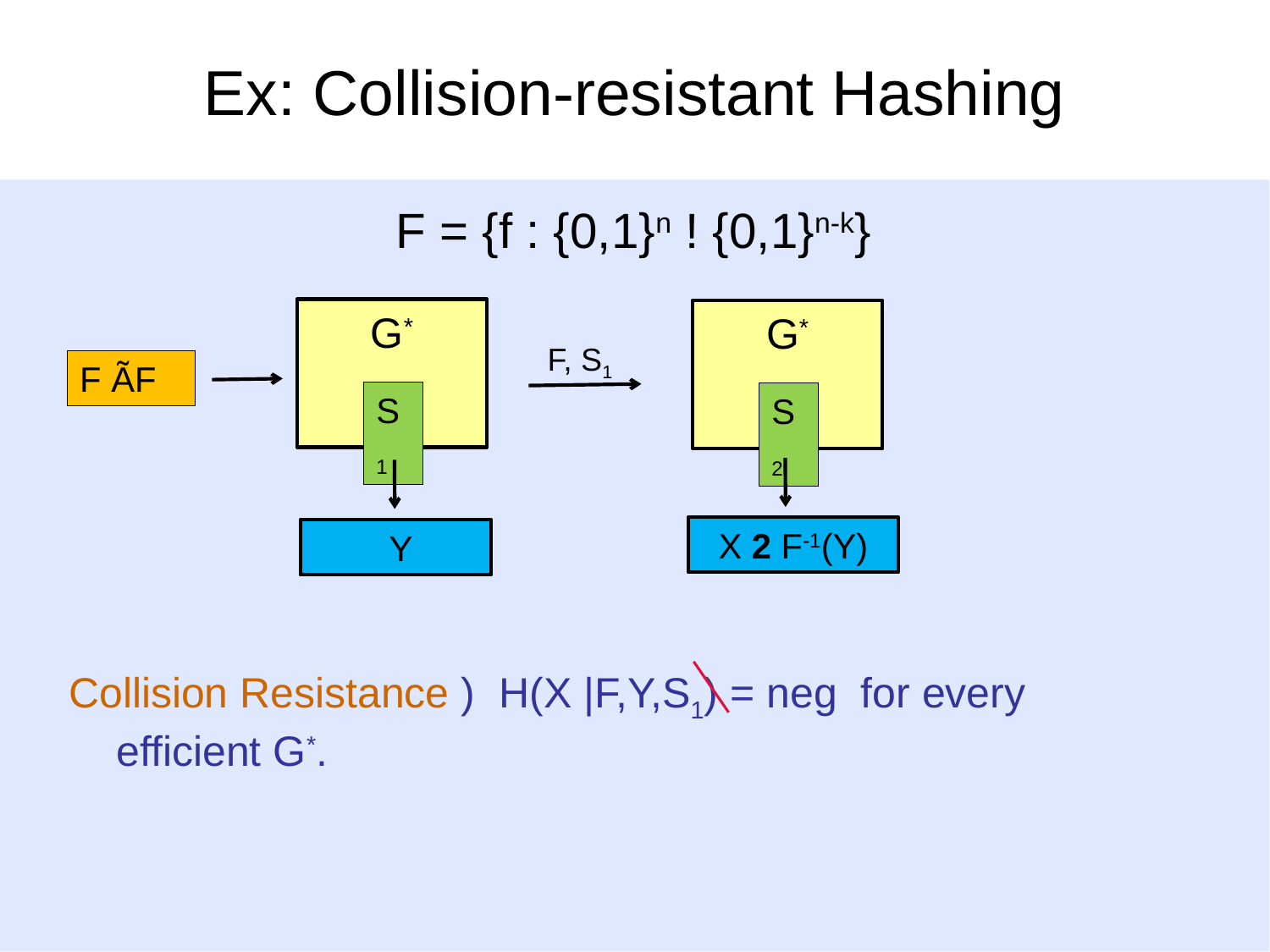

# Ex: Collision-resistant Hashing
F = {f : {0,1}n ! {0,1}n-k}
G*

S1
G*

S2
F, S1
F ÃF
X 2 F-1(Y)
 Y
Collision Resistance )  H(X |F,Y,S1) = neg  for every efficient G*.